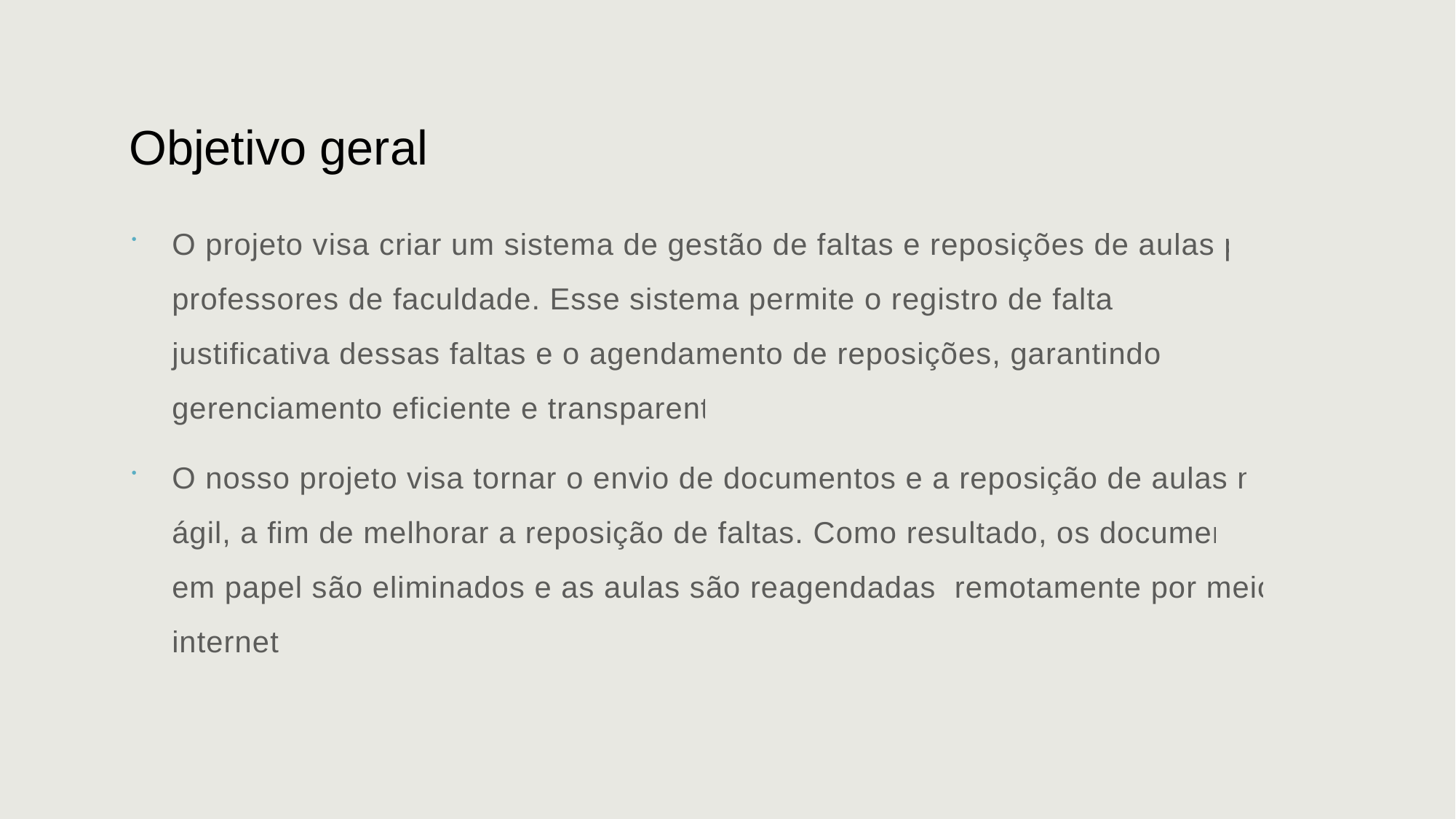

# Objetivo geral
O projeto visa criar um sistema de gestão de faltas e reposições de aulas para professores de faculdade. Esse sistema permite o registro de faltas, a justificativa dessas faltas e o agendamento de reposições, garantindo um gerenciamento eficiente e transparente.
O nosso projeto visa tornar o envio de documentos e a reposição de aulas mais ágil, a fim de melhorar a reposição de faltas. Como resultado, os documentos em papel são eliminados e as aulas são reagendadas  remotamente por meio da internet.